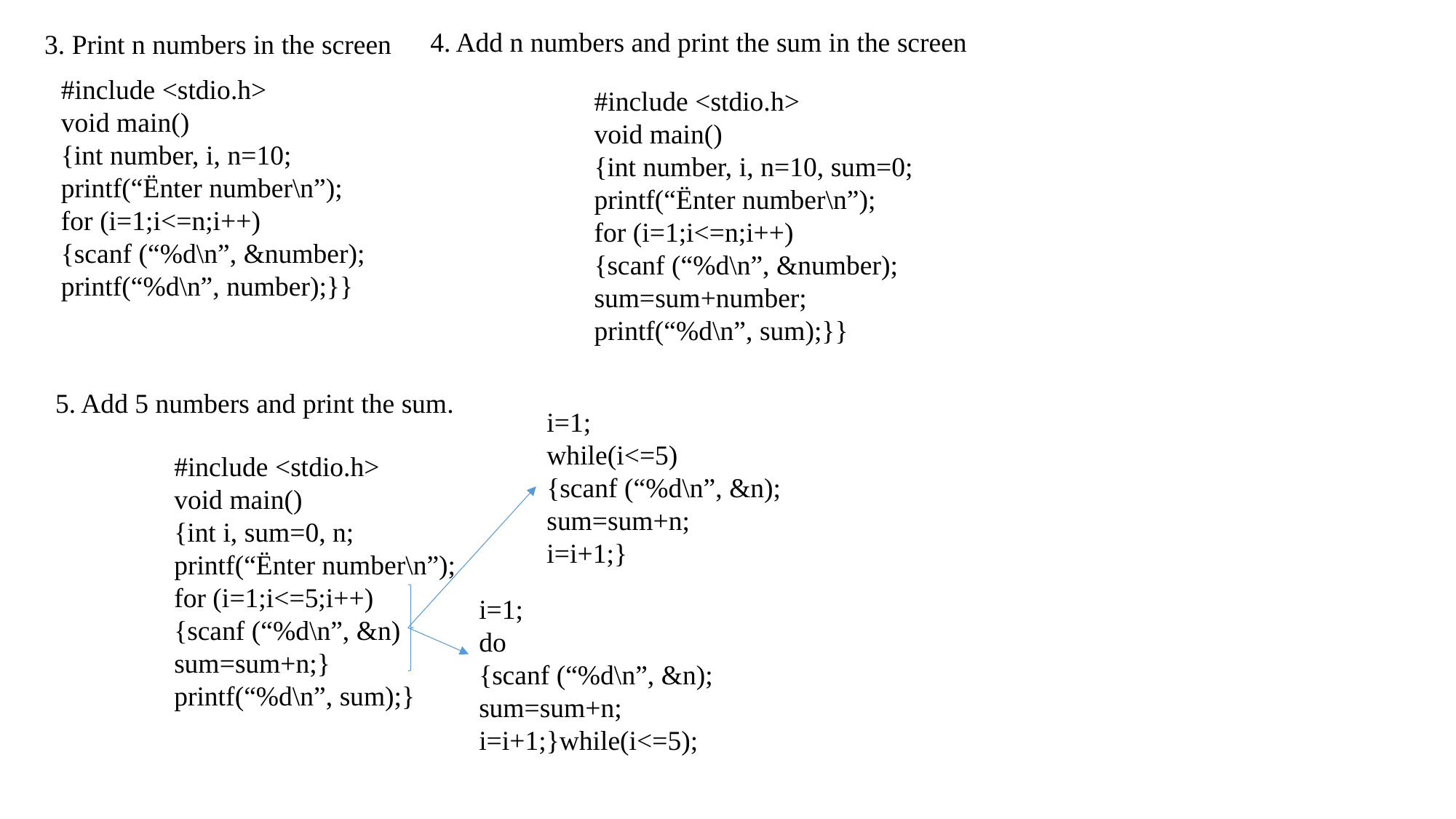

4. Add n numbers and print the sum in the screen
3. Print n numbers in the screen
#include <stdio.h>
void main()
{int number, i, n=10;
printf(“Ënter number\n”);
for (i=1;i<=n;i++)
{scanf (“%d\n”, &number);
printf(“%d\n”, number);}}
#include <stdio.h>
void main()
{int number, i, n=10, sum=0;
printf(“Ënter number\n”);
for (i=1;i<=n;i++)
{scanf (“%d\n”, &number);
sum=sum+number;
printf(“%d\n”, sum);}}
5. Add 5 numbers and print the sum.
i=1;
while(i<=5)
{scanf (“%d\n”, &n);
sum=sum+n;
i=i+1;}
#include <stdio.h>
void main()
{int i, sum=0, n;
printf(“Ënter number\n”);
for (i=1;i<=5;i++)
{scanf (“%d\n”, &n)
sum=sum+n;}
printf(“%d\n”, sum);}

i=1;
do
{scanf (“%d\n”, &n);
sum=sum+n;
i=i+1;}while(i<=5);